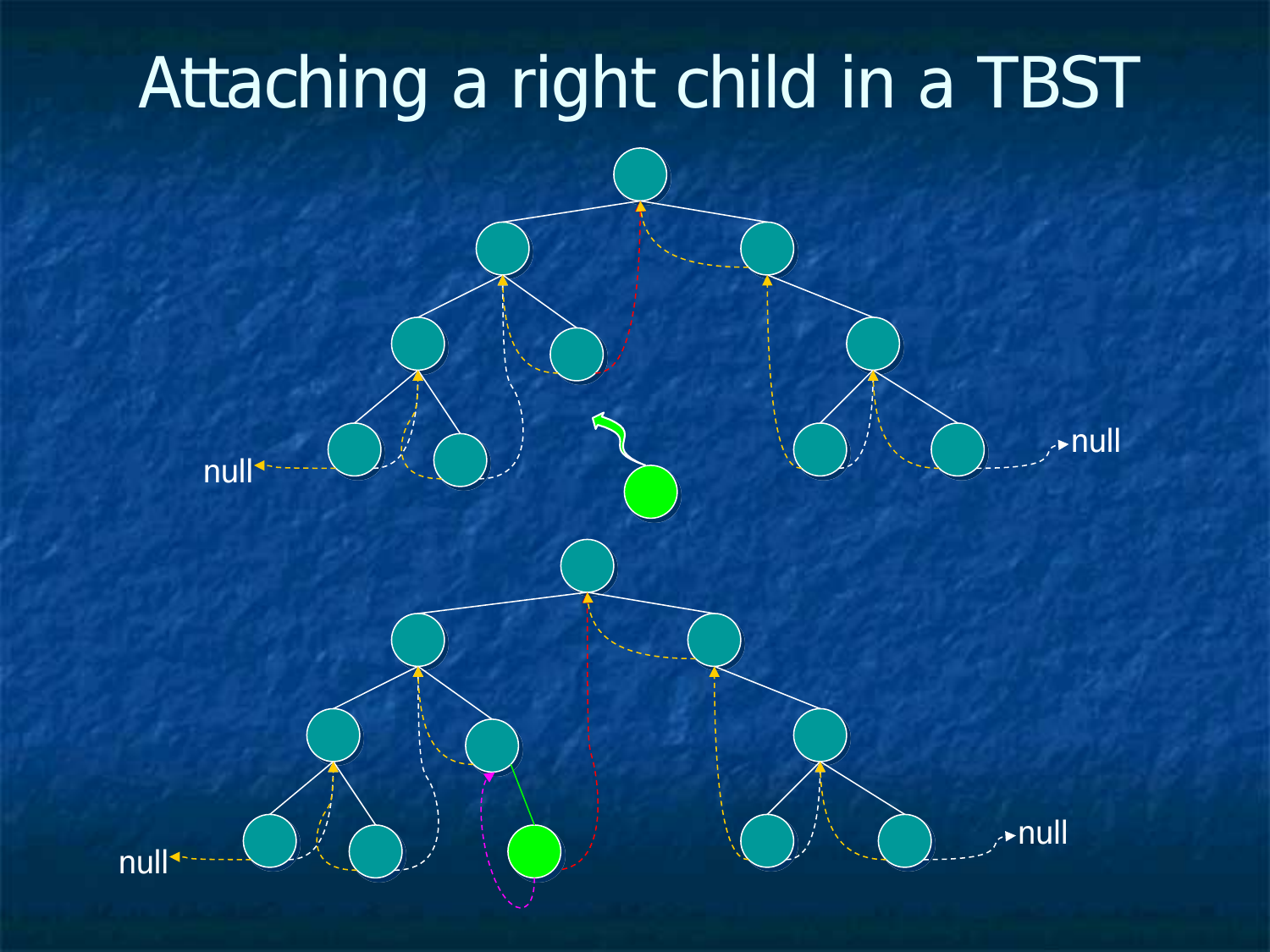

Attaching a right child in a TBST

null

null

null

null